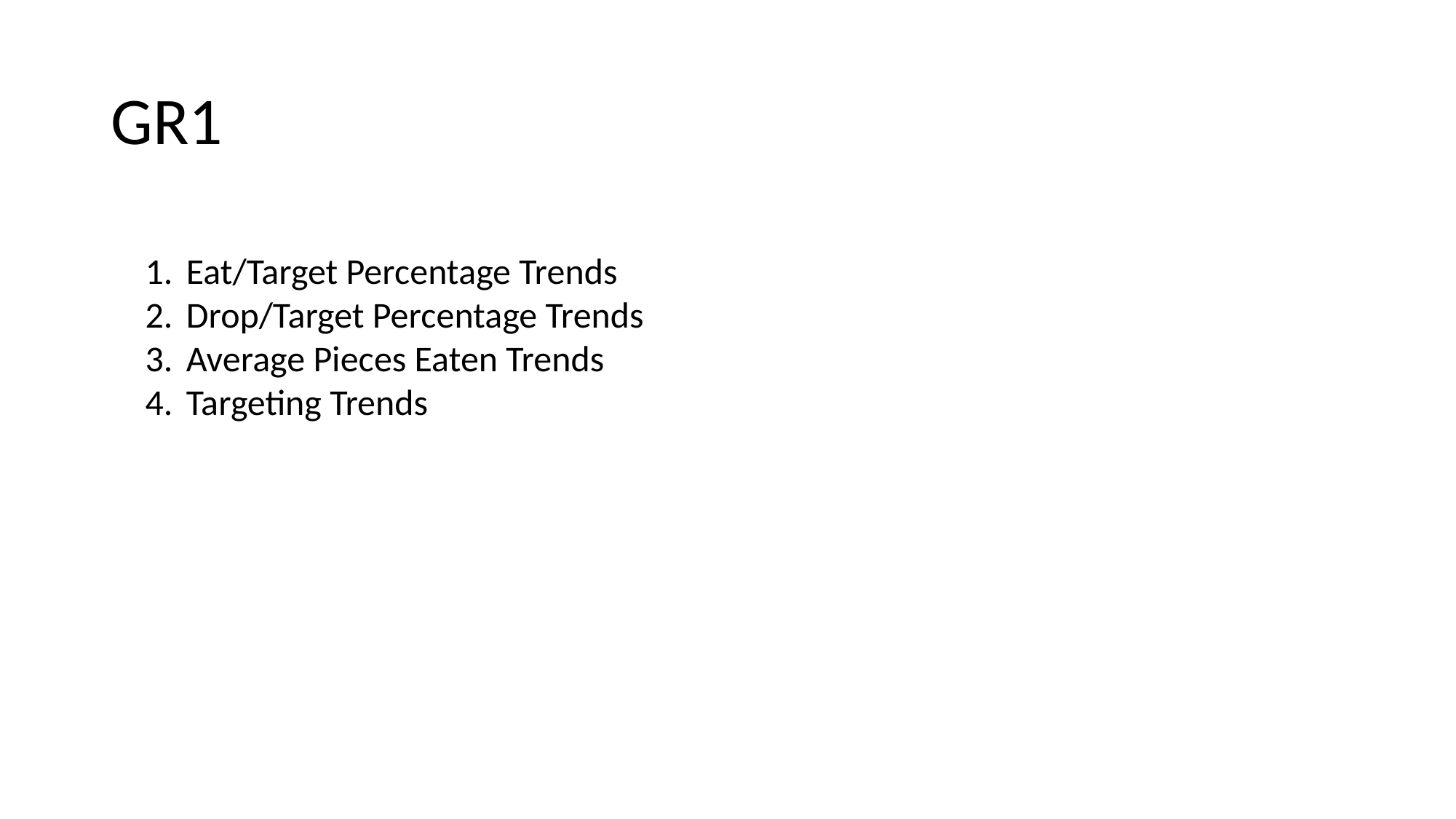

# GR1
Eat/Target Percentage Trends
Drop/Target Percentage Trends
Average Pieces Eaten Trends
Targeting Trends